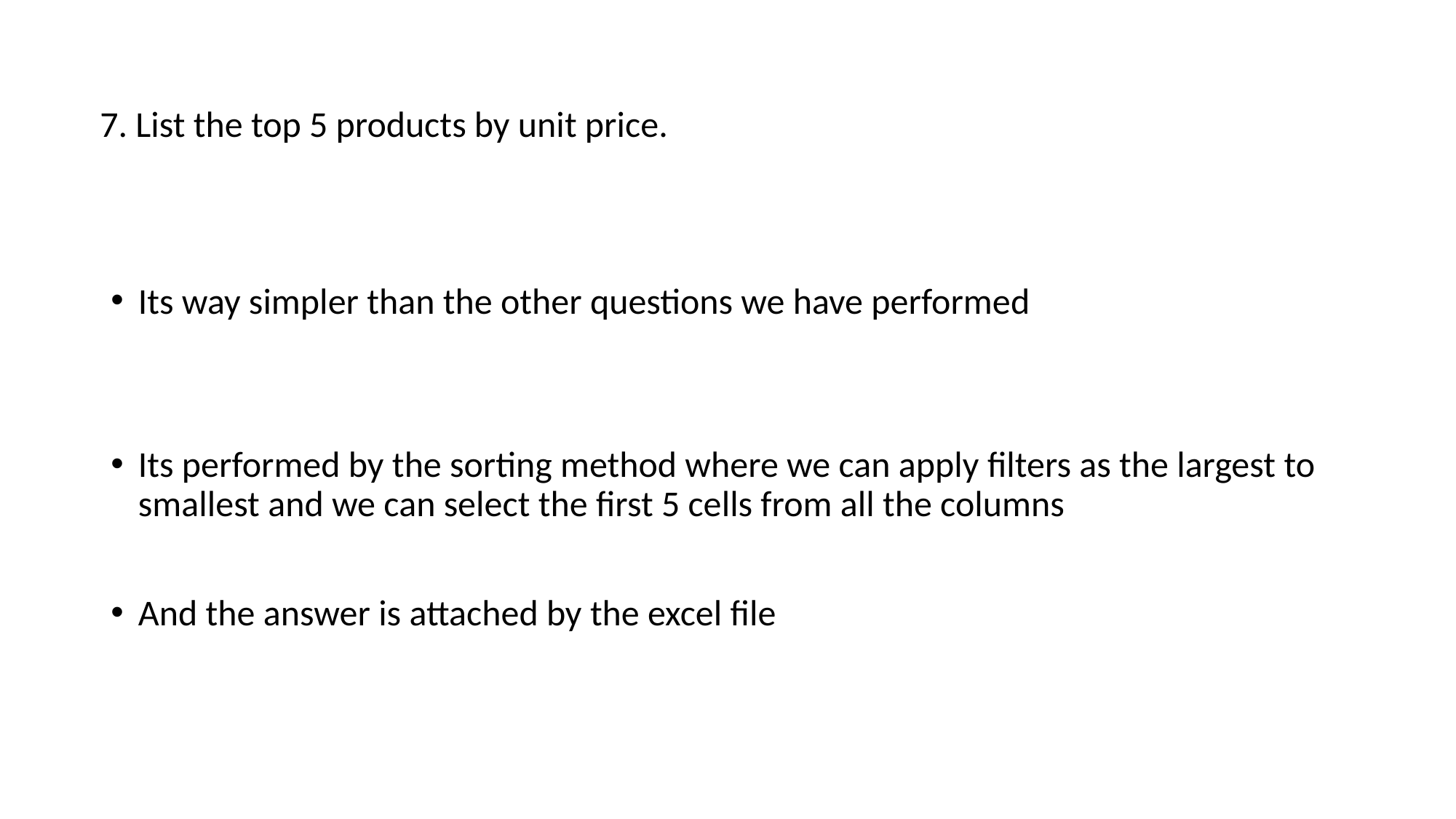

# 7. List the top 5 products by unit price.

Its way simpler than the other questions we have performed

Its performed by the sorting method where we can apply filters as the largest to smallest and we can select the first 5 cells from all the columns

And the answer is attached by the excel file